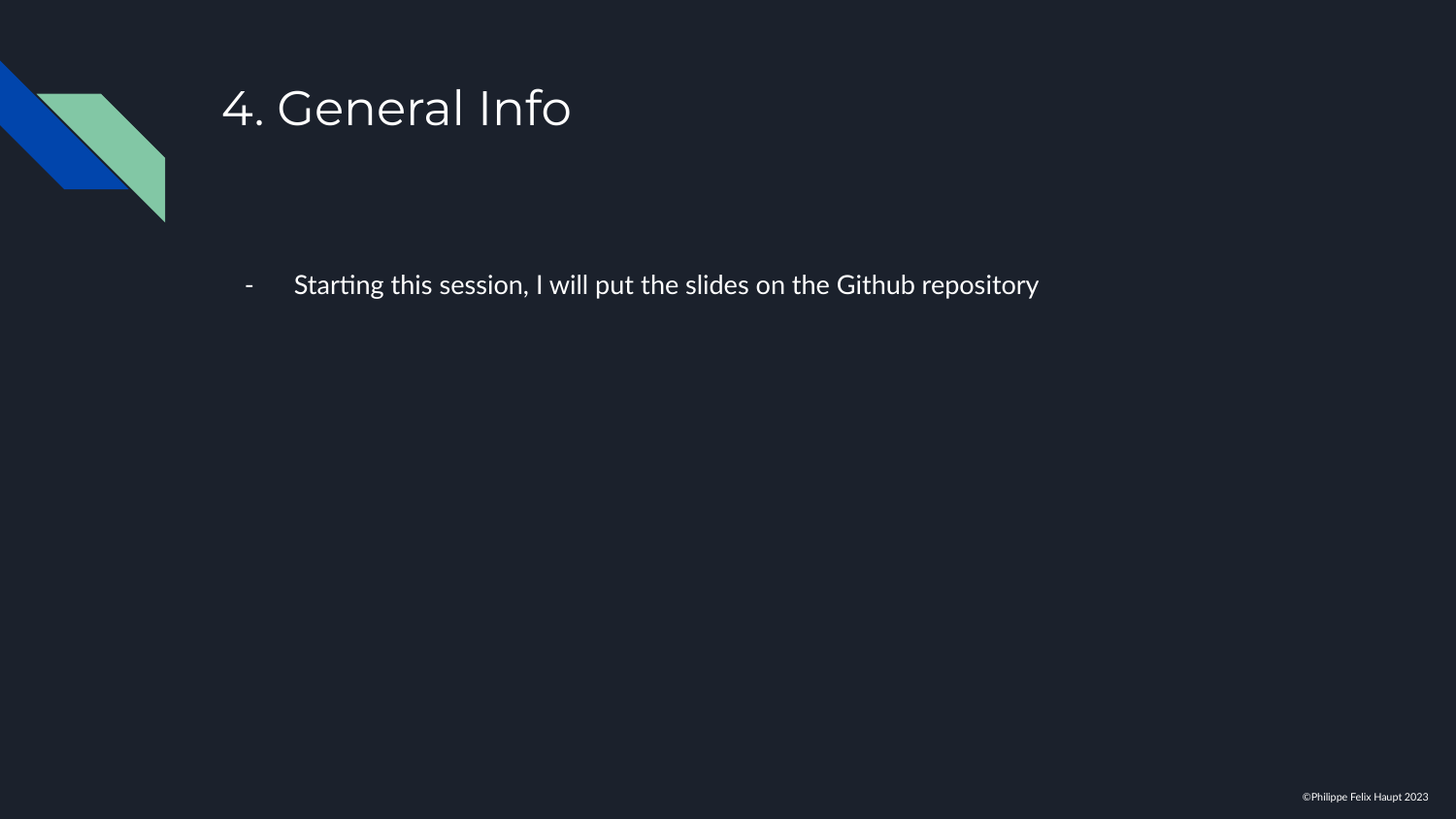

# 4. General Info
Starting this session, I will put the slides on the Github repository
©Philippe Felix Haupt 2023